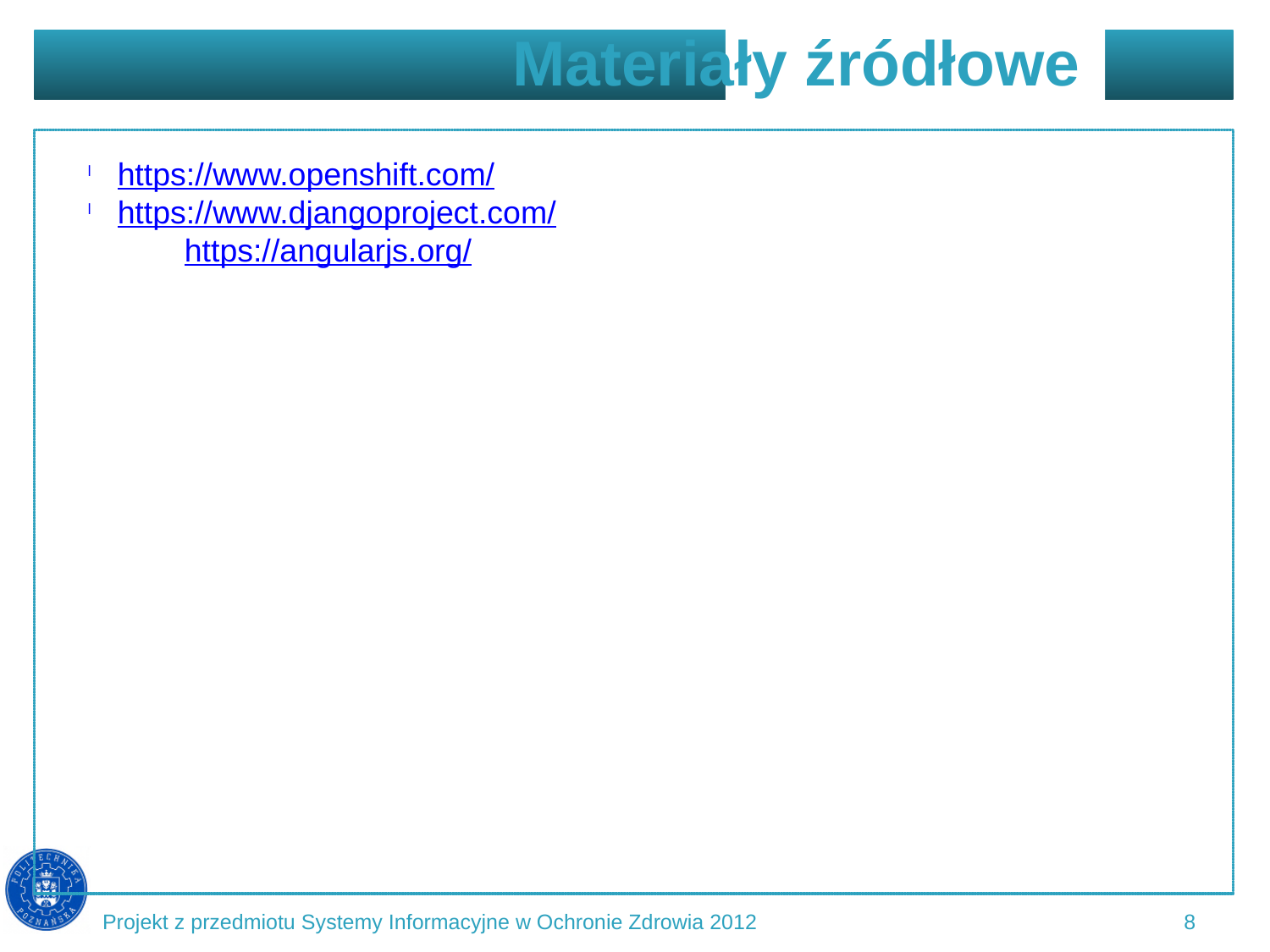

https://www.openshift.com/
https://www.djangoproject.com/
	https://angularjs.org/
8
Projekt z przedmiotu Systemy Informacyjne w Ochronie Zdrowia 2012